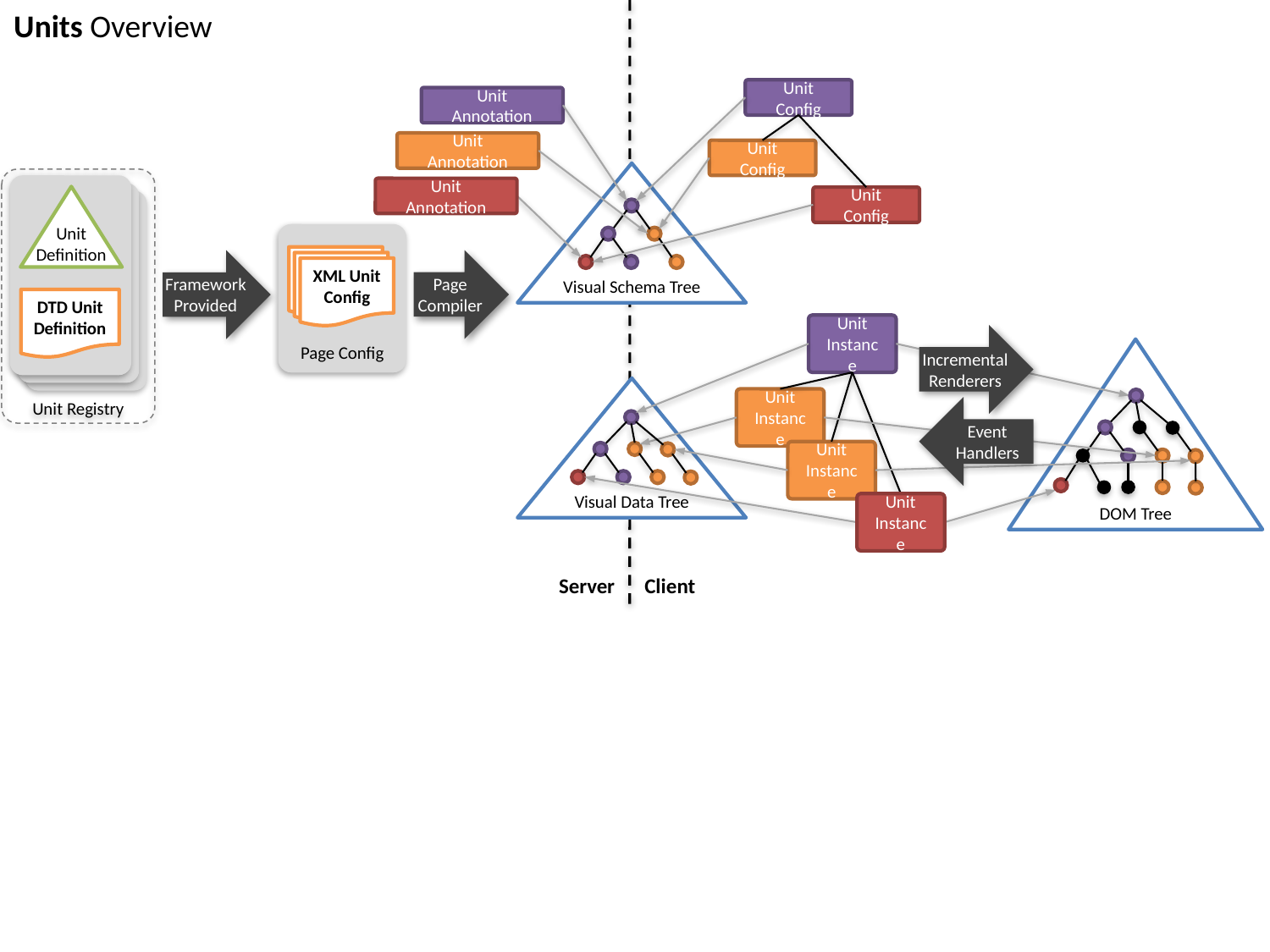

Units Overview
Unit Config
Unit Annotation
Unit Annotation
Unit Config
Visual Schema Tree
Unit Registry

Unit Annotation

Unit
Definition
Unit Config

Page Config

XML Unit
Config
Page Compiler
Framework Provided
XML Unit
Config

XML Unit
Config
DTD Unit
Definition
Unit
Instance
Incremental Renderers
DOM Tree
Visual Data Tree
Unit
Instance

Event Handlers

Unit
Instance

Unit
Instance
Server
Client